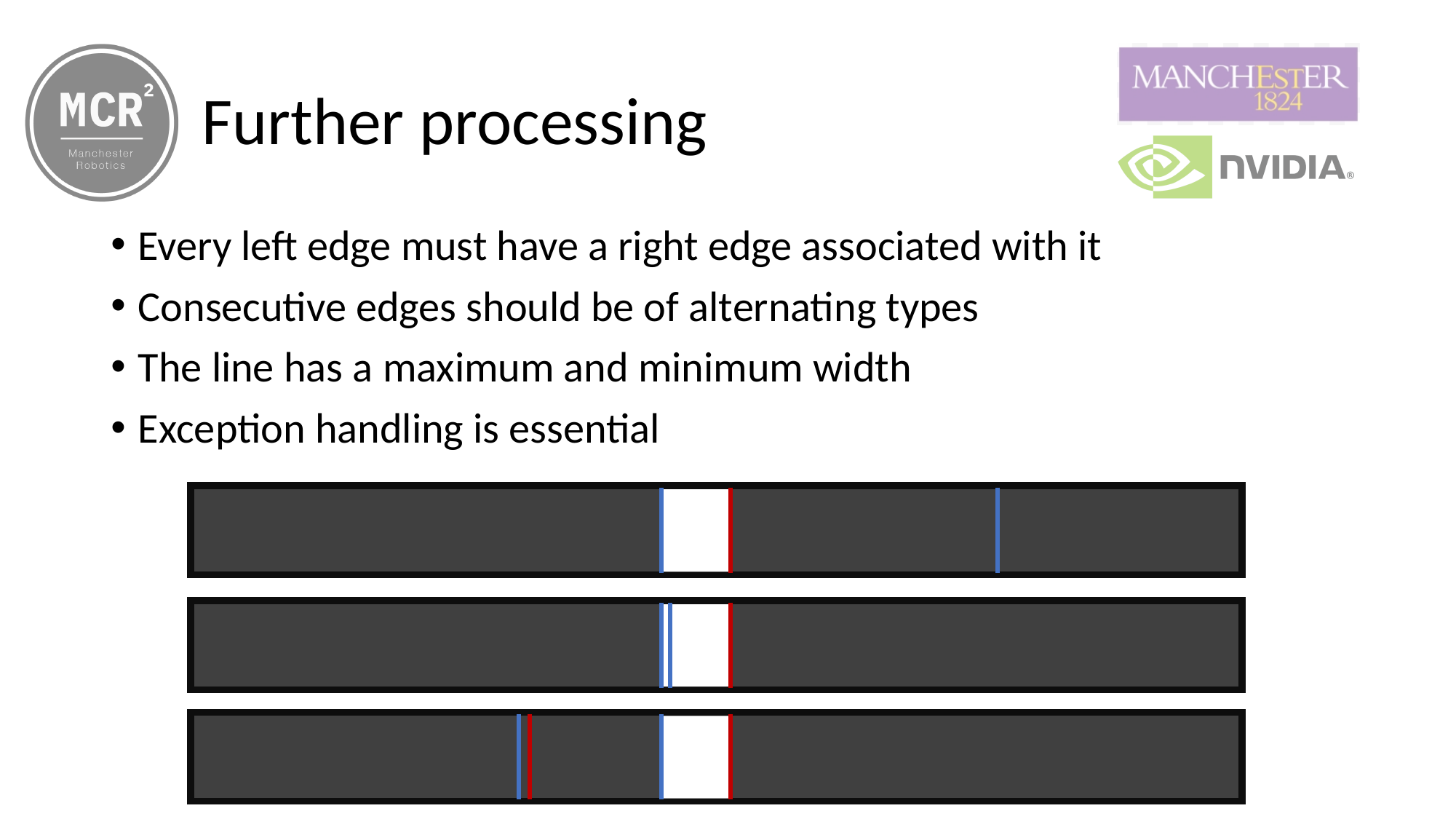

# Further processing
Every left edge must have a right edge associated with it
Consecutive edges should be of alternating types
The line has a maximum and minimum width
Exception handling is essential